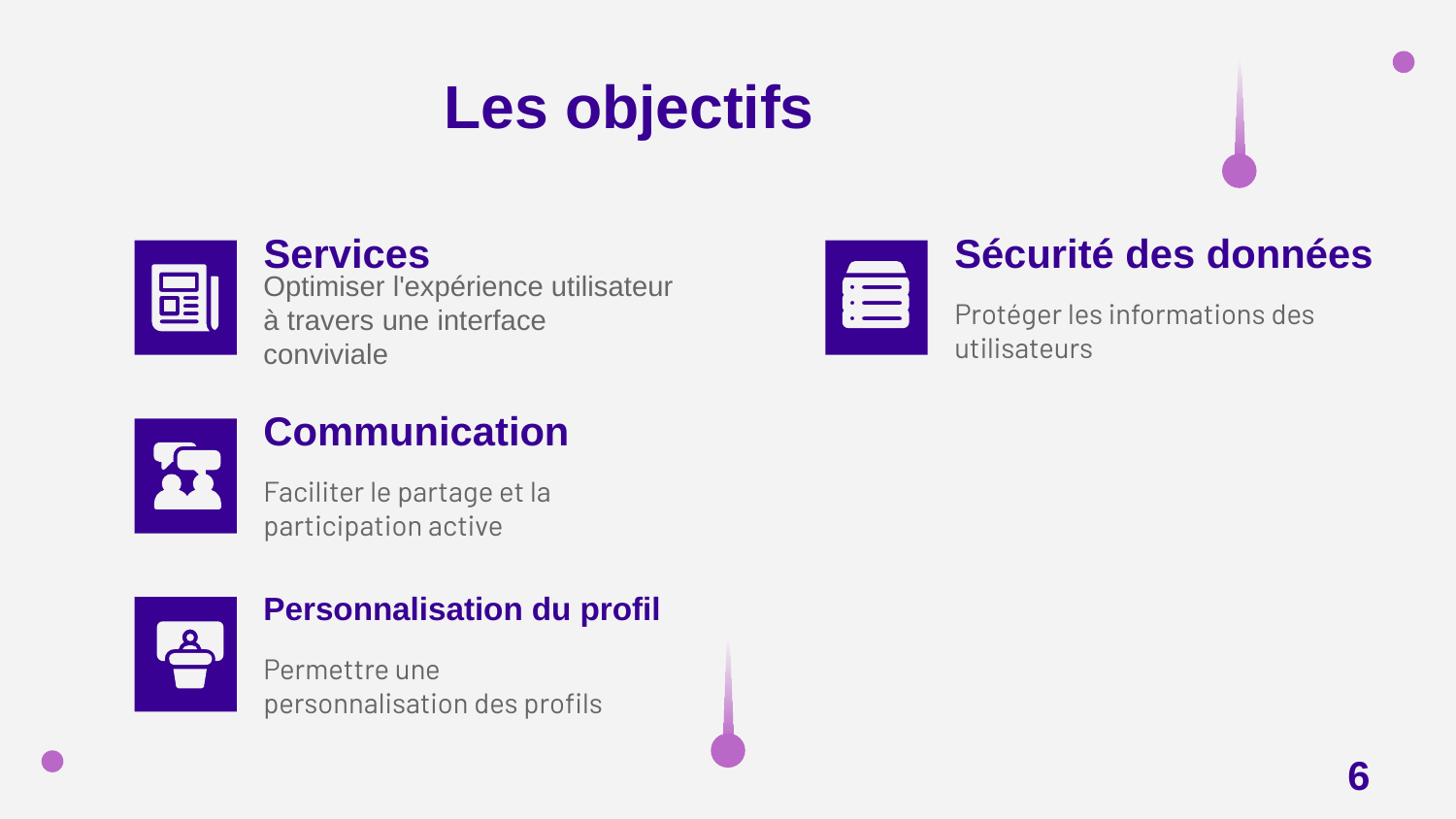

Les objectifs
Services
Sécurité des données

Optimiser l'expérience utilisateur à travers une interface conviviale
Protéger les informations des utilisateurs
Communication

Faciliter le partage et la participation active
Personnalisation du profil

Permettre une personnalisation des profils
6